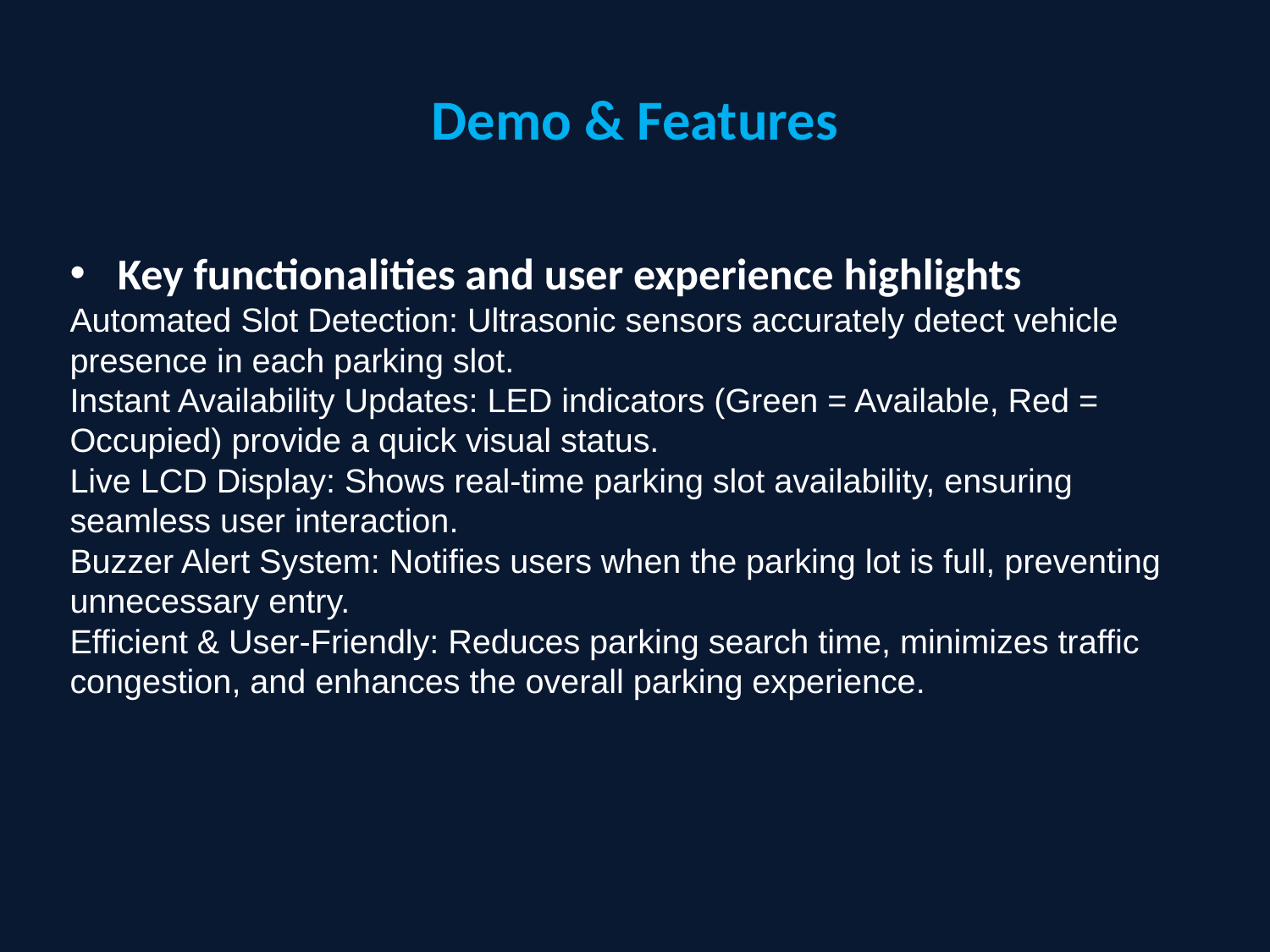

# Demo & Features
Key functionalities and user experience highlights
Automated Slot Detection: Ultrasonic sensors accurately detect vehicle presence in each parking slot.
Instant Availability Updates: LED indicators (Green = Available, Red = Occupied) provide a quick visual status.
Live LCD Display: Shows real-time parking slot availability, ensuring seamless user interaction.
Buzzer Alert System: Notifies users when the parking lot is full, preventing unnecessary entry.
Efficient & User-Friendly: Reduces parking search time, minimizes traffic congestion, and enhances the overall parking experience.